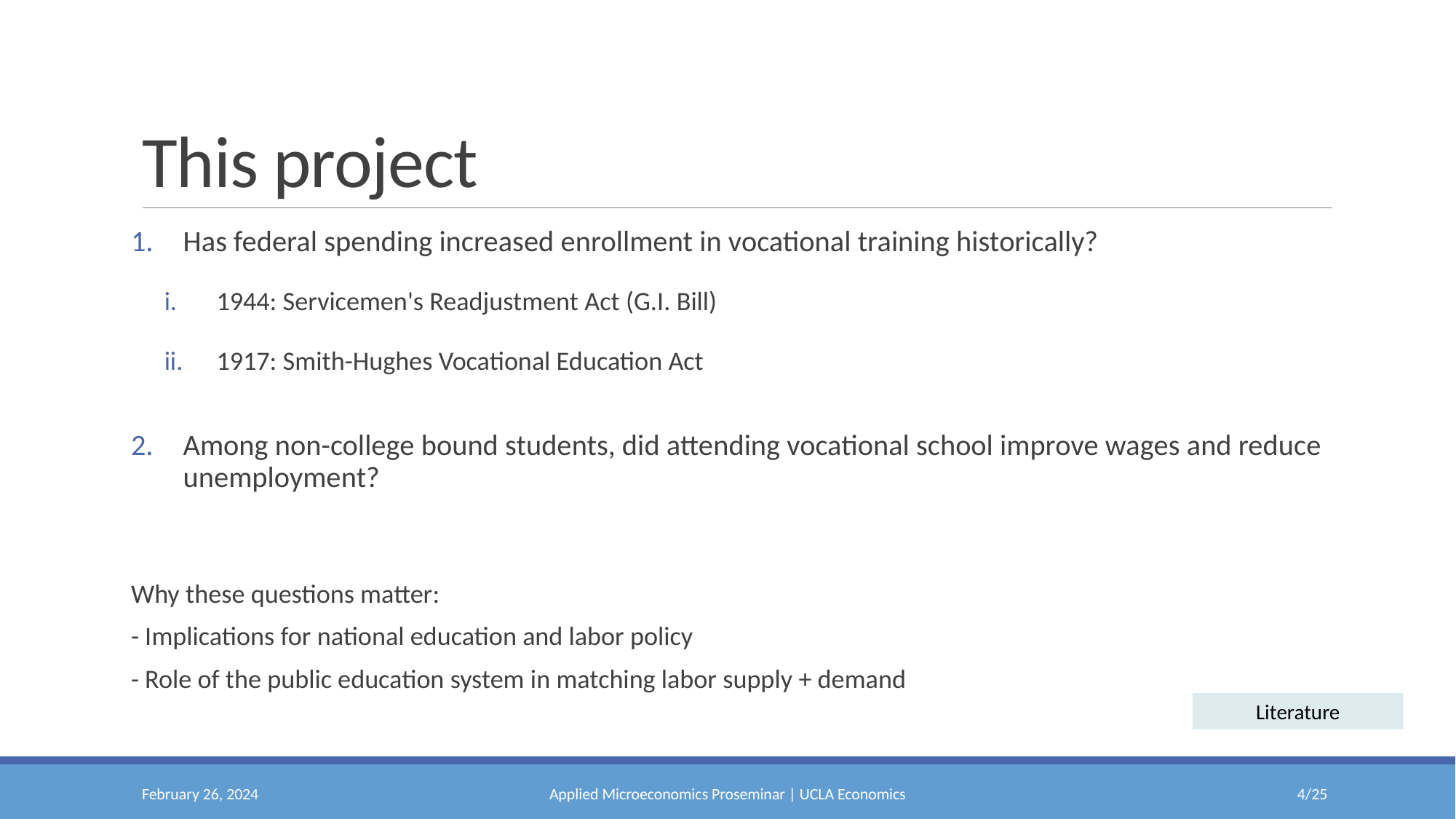

# This project
Has federal spending increased enrollment in vocational training historically?
1944: Servicemen's Readjustment Act (G.I. Bill)
1917: Smith-Hughes Vocational Education Act

Among non-college bound students, did attending vocational school improve wages and reduce unemployment?

Why these questions matter:
- Implications for national education and labor policy
- Role of the public education system in matching labor supply + demand
Literature
February 26, 2024
Applied Microeconomics Proseminar | UCLA Economics
4/25